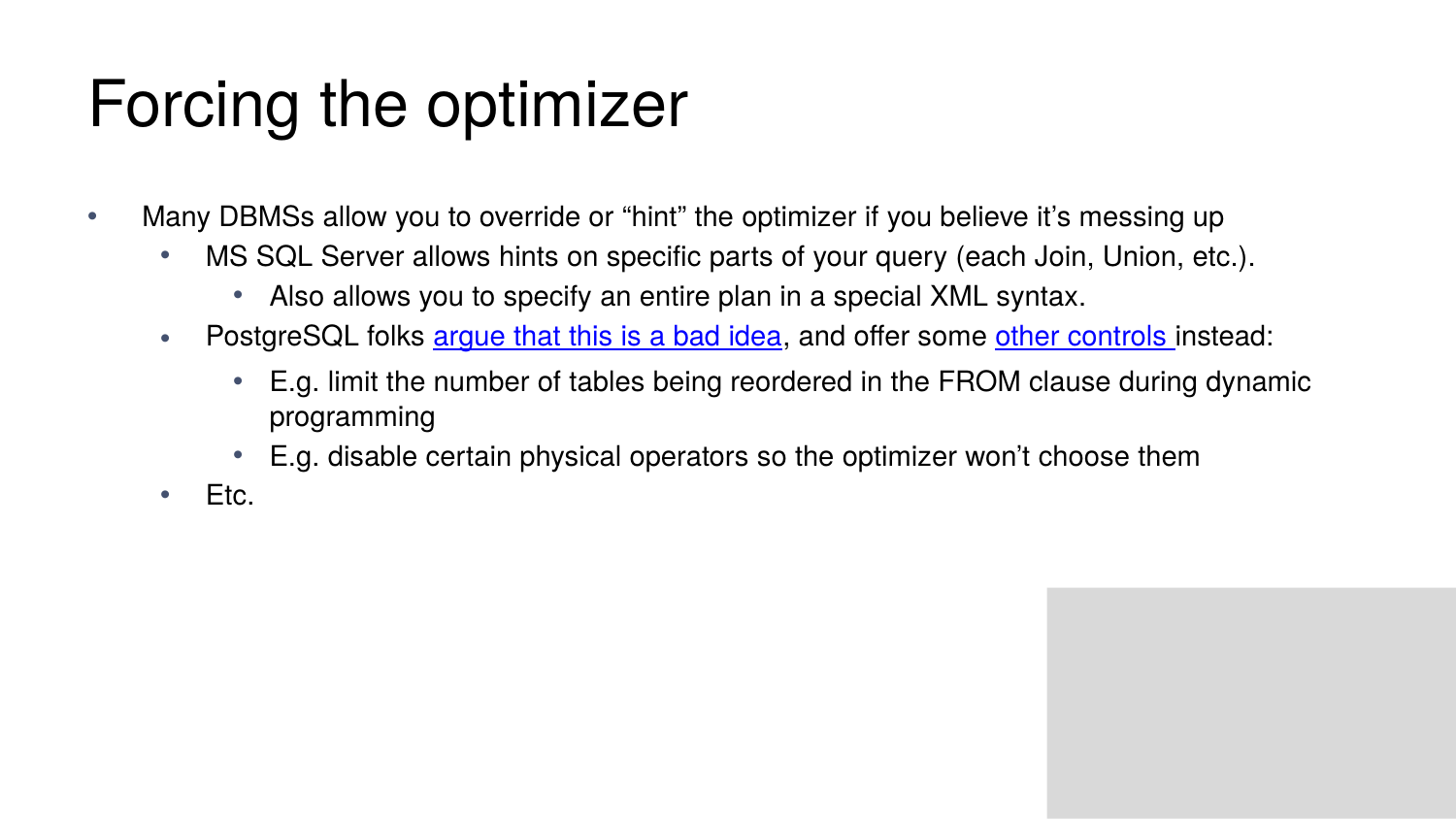

# Forcing the optimizer
Many DBMSs allow you to override or “hint” the optimizer if you believe it’s messing up
MS SQL Server allows hints on specific parts of your query (each Join, Union, etc.).
Also allows you to specify an entire plan in a special XML syntax.
PostgreSQL folks argue that this is a bad idea, and offer some other controls instead:
E.g. limit the number of tables being reordered in the FROM clause during dynamic programming
E.g. disable certain physical operators so the optimizer won’t choose them
Etc.